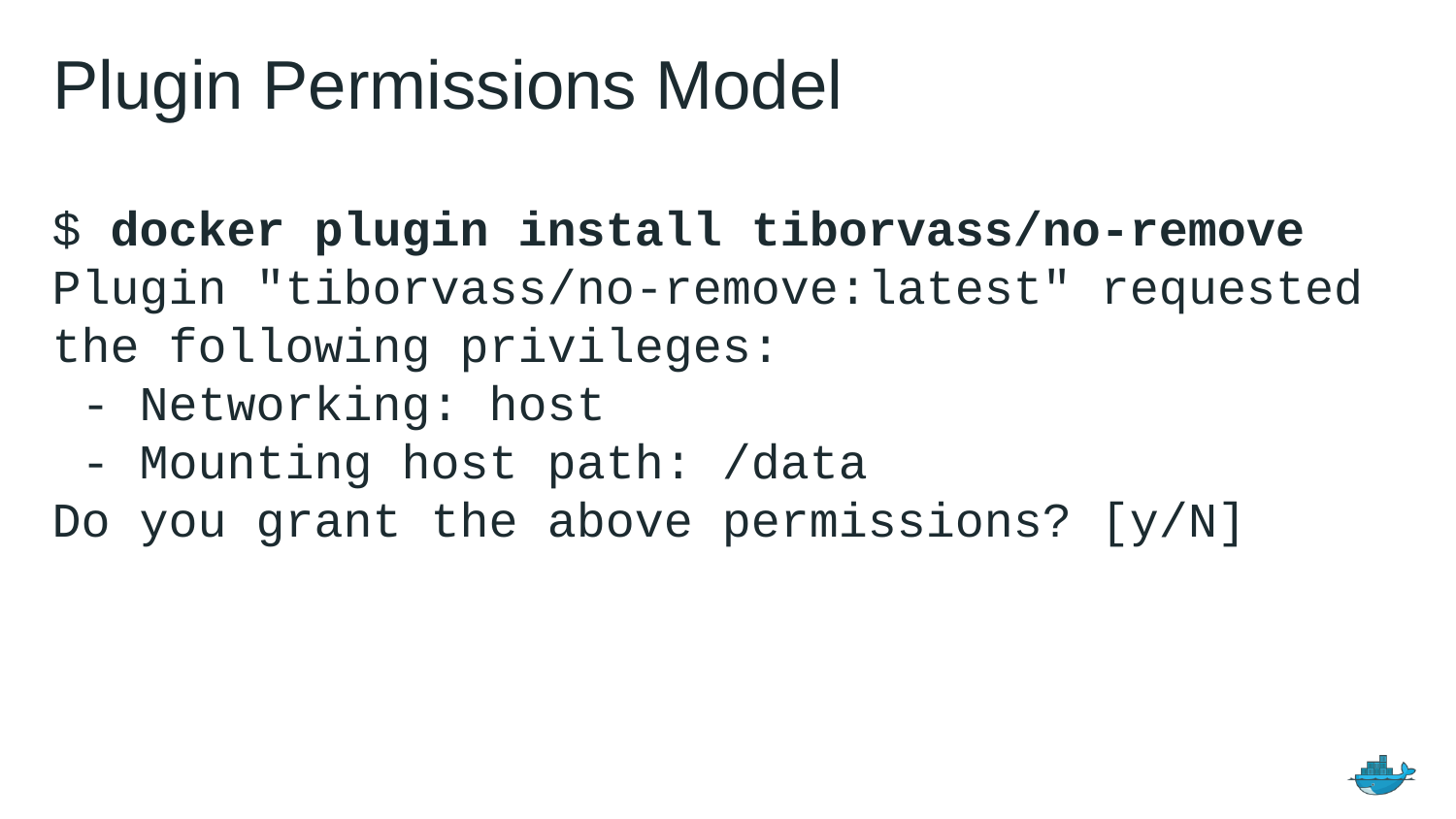

# Plugin Permissions Model
$ docker plugin install tiborvass/no-remove
Plugin "tiborvass/no-remove:latest" requested the following privileges:
 - Networking: host
 - Mounting host path: /data
Do you grant the above permissions? [y/N]